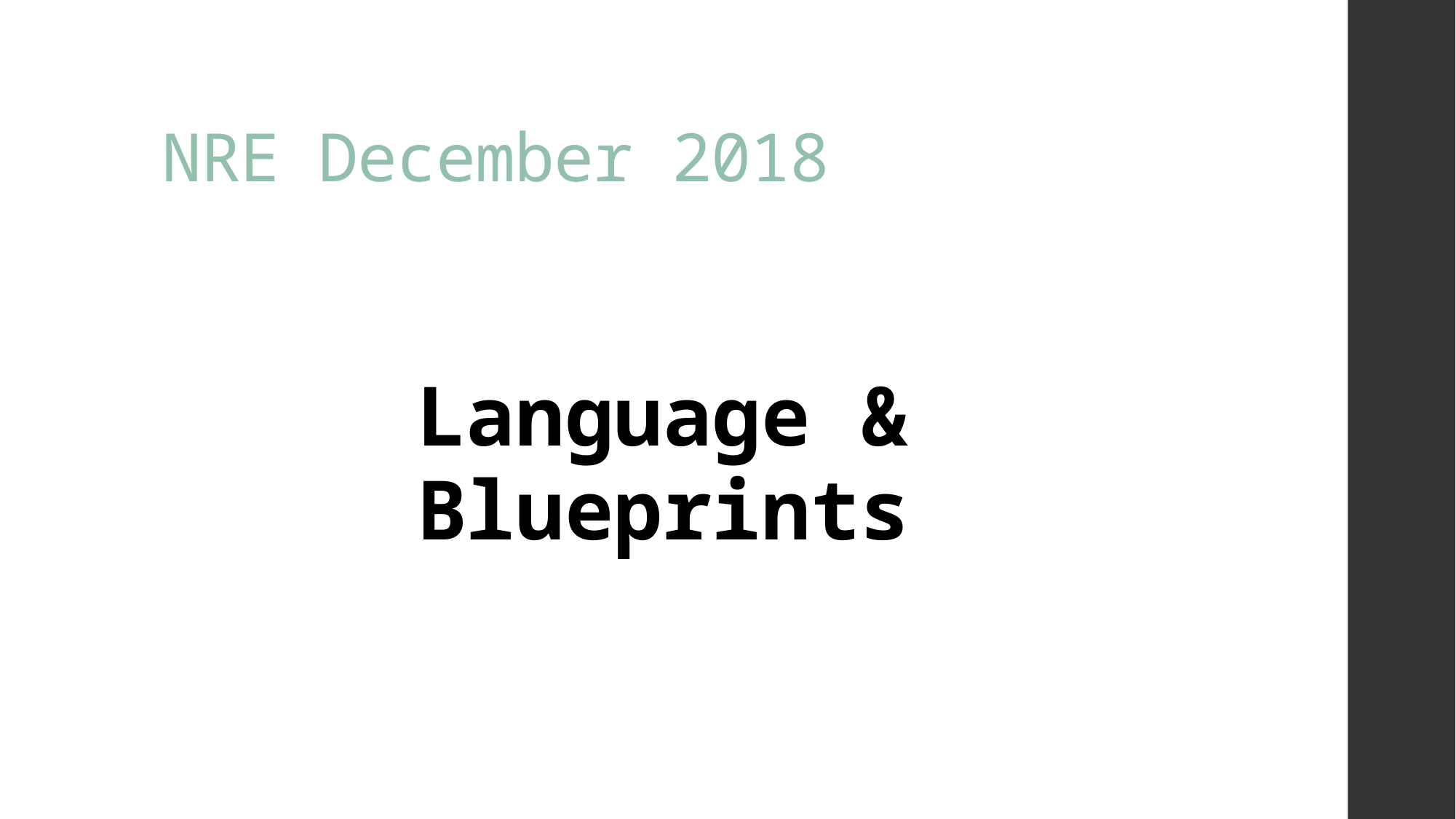

# NRE December 2018

Language & Blueprints